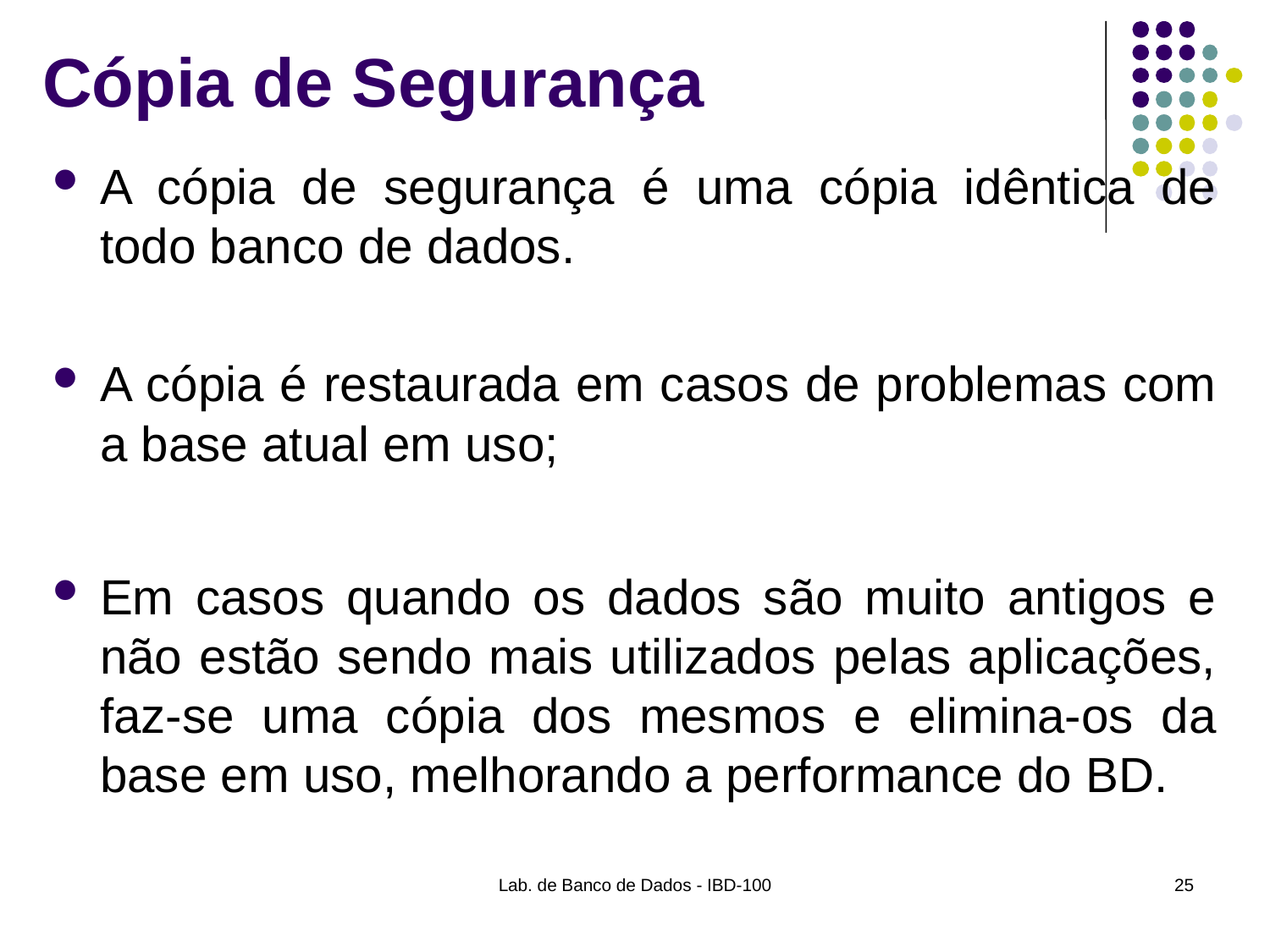

# Cópia de Segurança
A cópia de segurança é uma cópia idêntica de todo banco de dados.

A cópia é restaurada em casos de problemas com a base atual em uso;

Em casos quando os dados são muito antigos e não estão sendo mais utilizados pelas aplicações, faz-se uma cópia dos mesmos e elimina-os da base em uso, melhorando a performance do BD.
Lab. de Banco de Dados - IBD-100
25